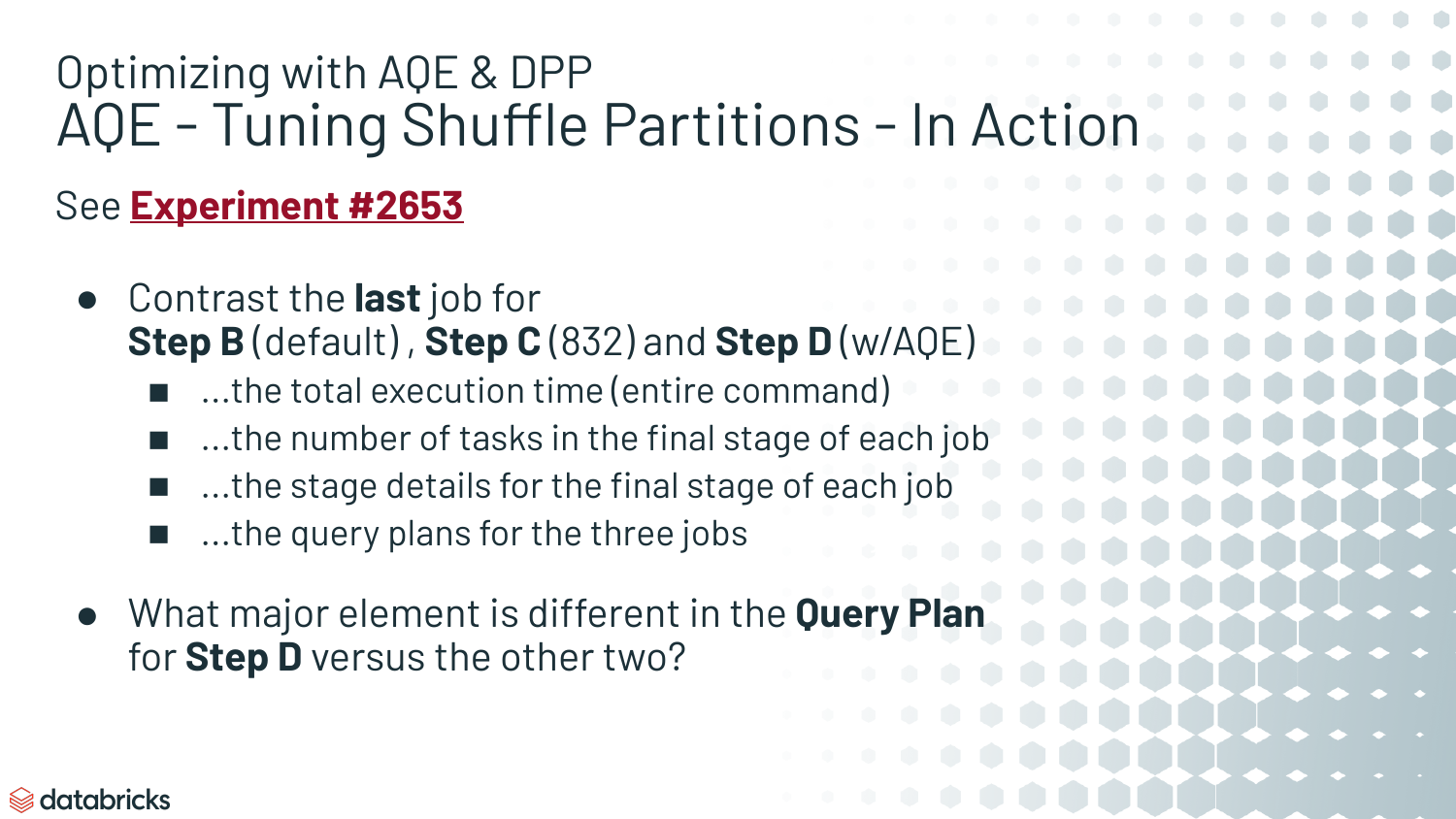

# Optimizing with AQE & DPP
AQE - Tuning Shuffle Partitions - In Action
See Experiment #2653
Contrast the last job for
Step B (default) , Step C (832) and Step D (w/AQE)
...the total execution time (entire command)
...the number of tasks in the final stage of each job
...the stage details for the final stage of each job
...the query plans for the three jobsof each job
What major element is different in the Query Plan
for Step D versus the other two?